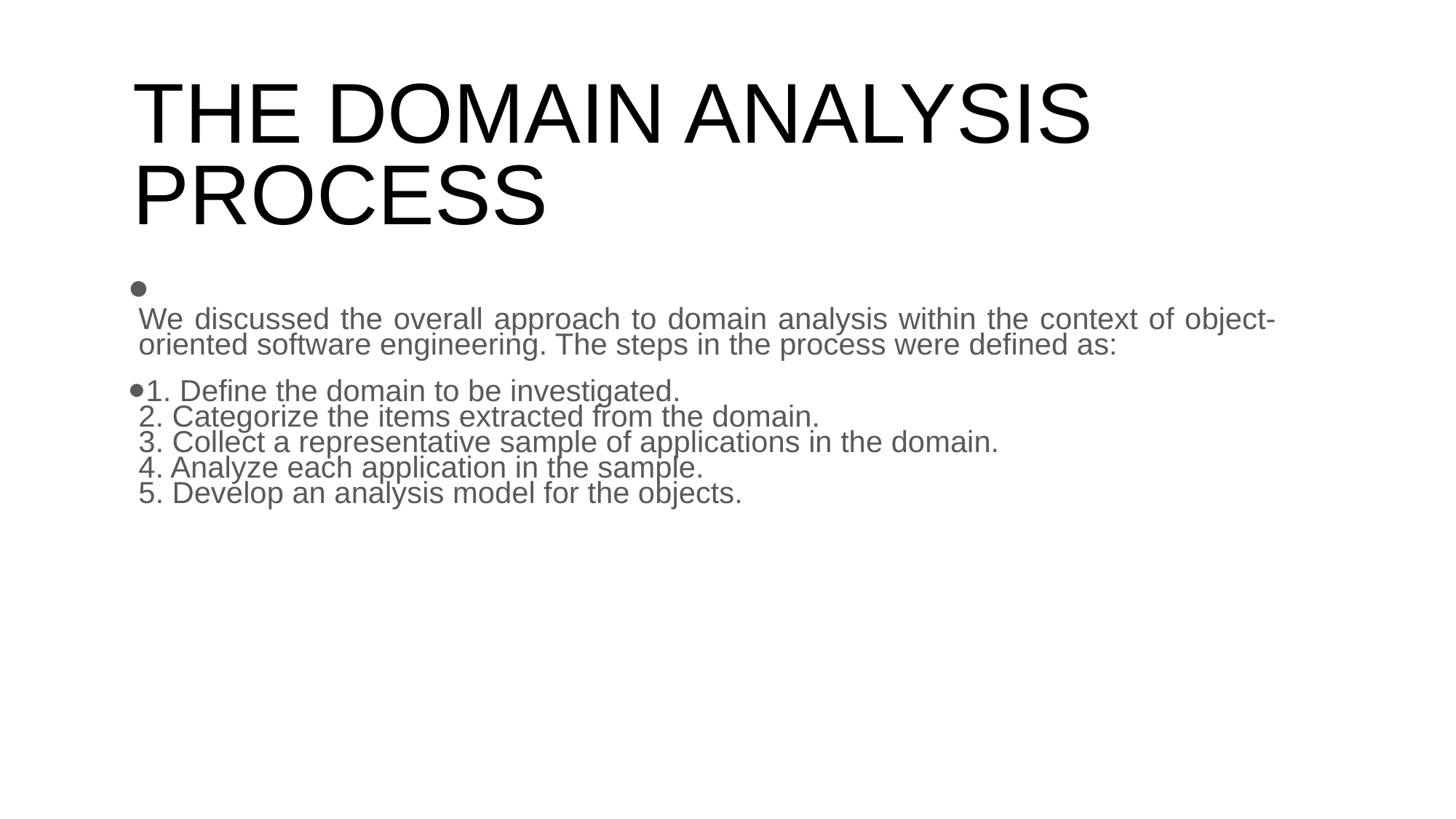

# THE DOMAIN ANALYSIS PROCESS
We discussed the overall approach to domain analysis within the context of object-oriented software engineering. The steps in the process were defined as:
1. Define the domain to be investigated.
2. Categorize the items extracted from the domain.
3. Collect a representative sample of applications in the domain.
4. Analyze each application in the sample.
5. Develop an analysis model for the objects.